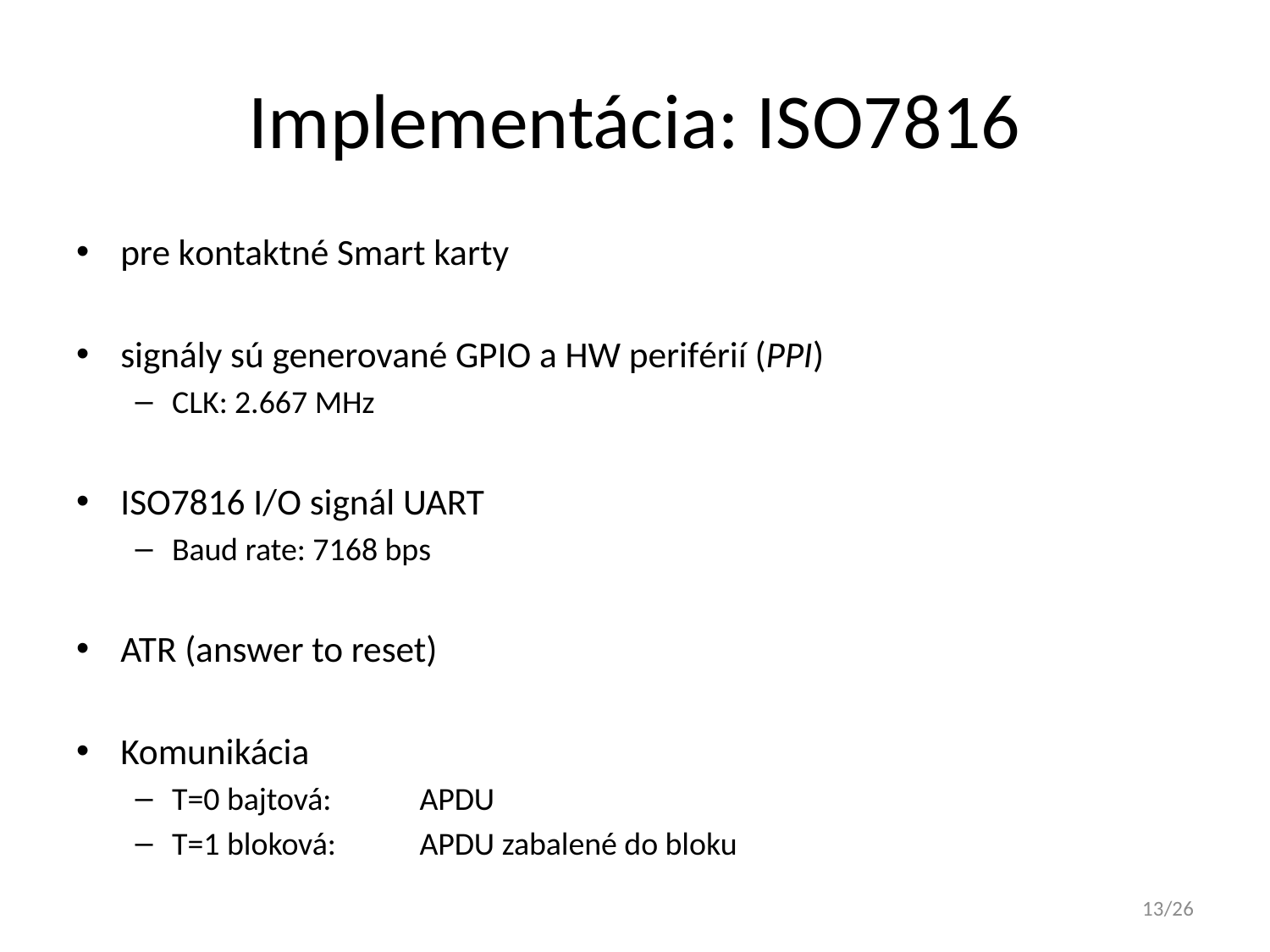

# Implementácia: ISO7816
pre kontaktné Smart karty

signály sú generované GPIO a HW periférií (PPI)
CLK: 2.667 MHz

ISO7816 I/O signál UART
Baud rate: 7168 bps

ATR (answer to reset)

Komunikácia
T=0 bajtová: 	APDU
T=1 bloková: 	APDU zabalené do bloku
13/26